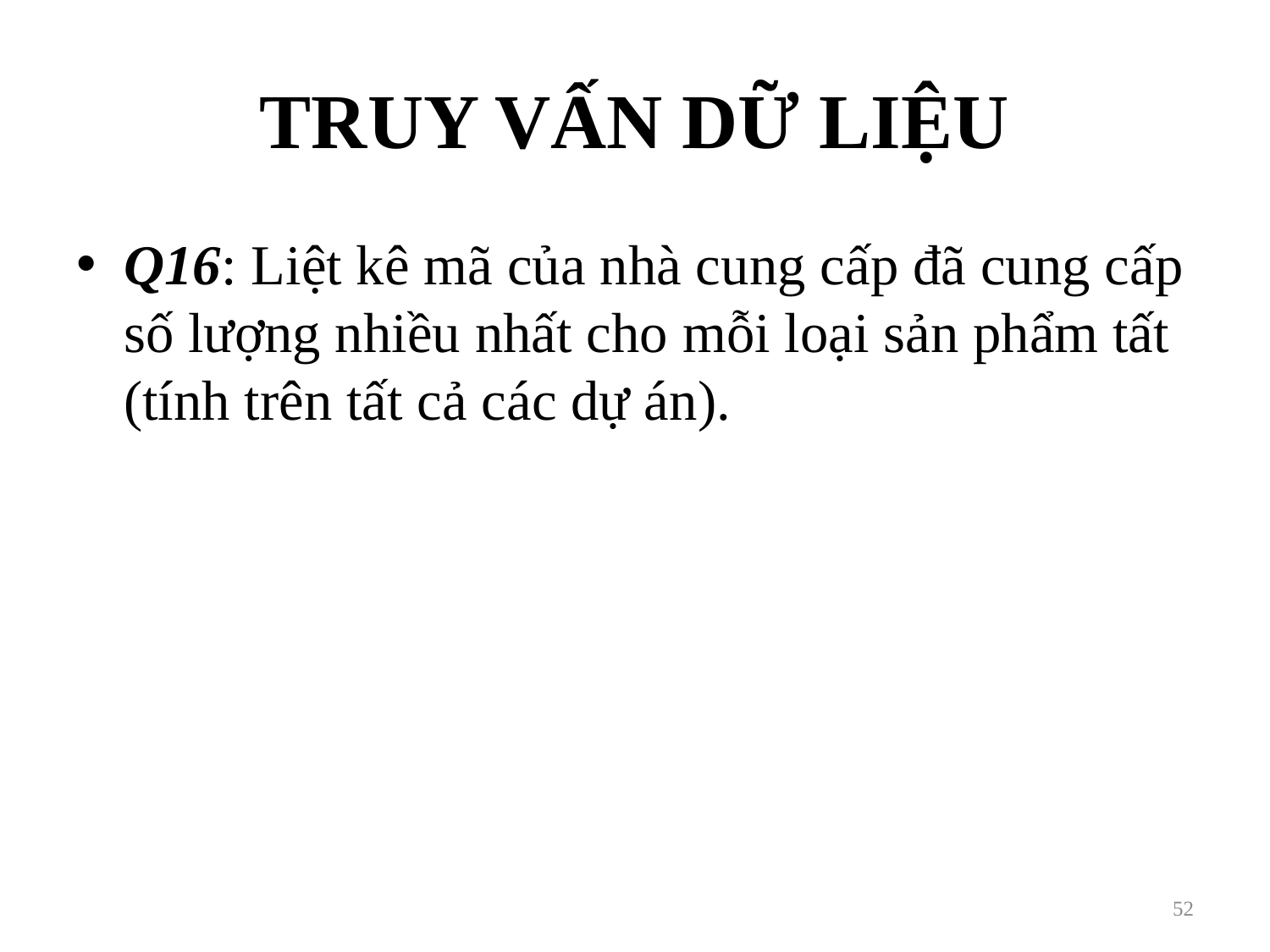

# TRUY VẤN DỮ LIỆU
Q16: Liệt kê mã của nhà cung cấp đã cung cấp số lượng nhiều nhất cho mỗi loại sản phẩm tất (tính trên tất cả các dự án).
52